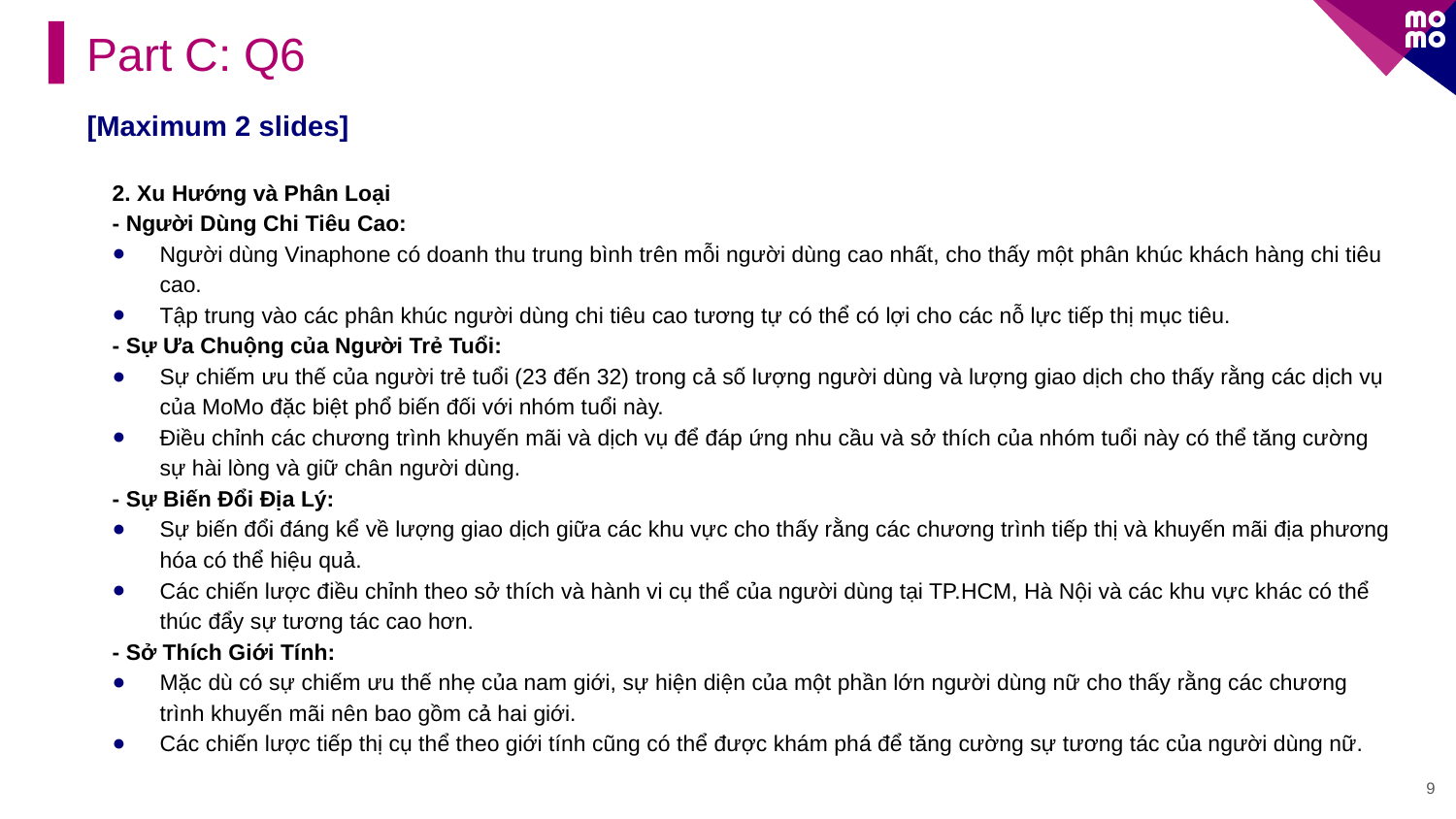

Part C: Q6
[Maximum 2 slides]
2. Xu Hướng và Phân Loại
- Người Dùng Chi Tiêu Cao:
Người dùng Vinaphone có doanh thu trung bình trên mỗi người dùng cao nhất, cho thấy một phân khúc khách hàng chi tiêu cao.
Tập trung vào các phân khúc người dùng chi tiêu cao tương tự có thể có lợi cho các nỗ lực tiếp thị mục tiêu.
- Sự Ưa Chuộng của Người Trẻ Tuổi:
Sự chiếm ưu thế của người trẻ tuổi (23 đến 32) trong cả số lượng người dùng và lượng giao dịch cho thấy rằng các dịch vụ của MoMo đặc biệt phổ biến đối với nhóm tuổi này.
Điều chỉnh các chương trình khuyến mãi và dịch vụ để đáp ứng nhu cầu và sở thích của nhóm tuổi này có thể tăng cường sự hài lòng và giữ chân người dùng.
- Sự Biến Đổi Địa Lý:
Sự biến đổi đáng kể về lượng giao dịch giữa các khu vực cho thấy rằng các chương trình tiếp thị và khuyến mãi địa phương hóa có thể hiệu quả.
Các chiến lược điều chỉnh theo sở thích và hành vi cụ thể của người dùng tại TP.HCM, Hà Nội và các khu vực khác có thể thúc đẩy sự tương tác cao hơn.
- Sở Thích Giới Tính:
Mặc dù có sự chiếm ưu thế nhẹ của nam giới, sự hiện diện của một phần lớn người dùng nữ cho thấy rằng các chương trình khuyến mãi nên bao gồm cả hai giới.
Các chiến lược tiếp thị cụ thể theo giới tính cũng có thể được khám phá để tăng cường sự tương tác của người dùng nữ.

9

#